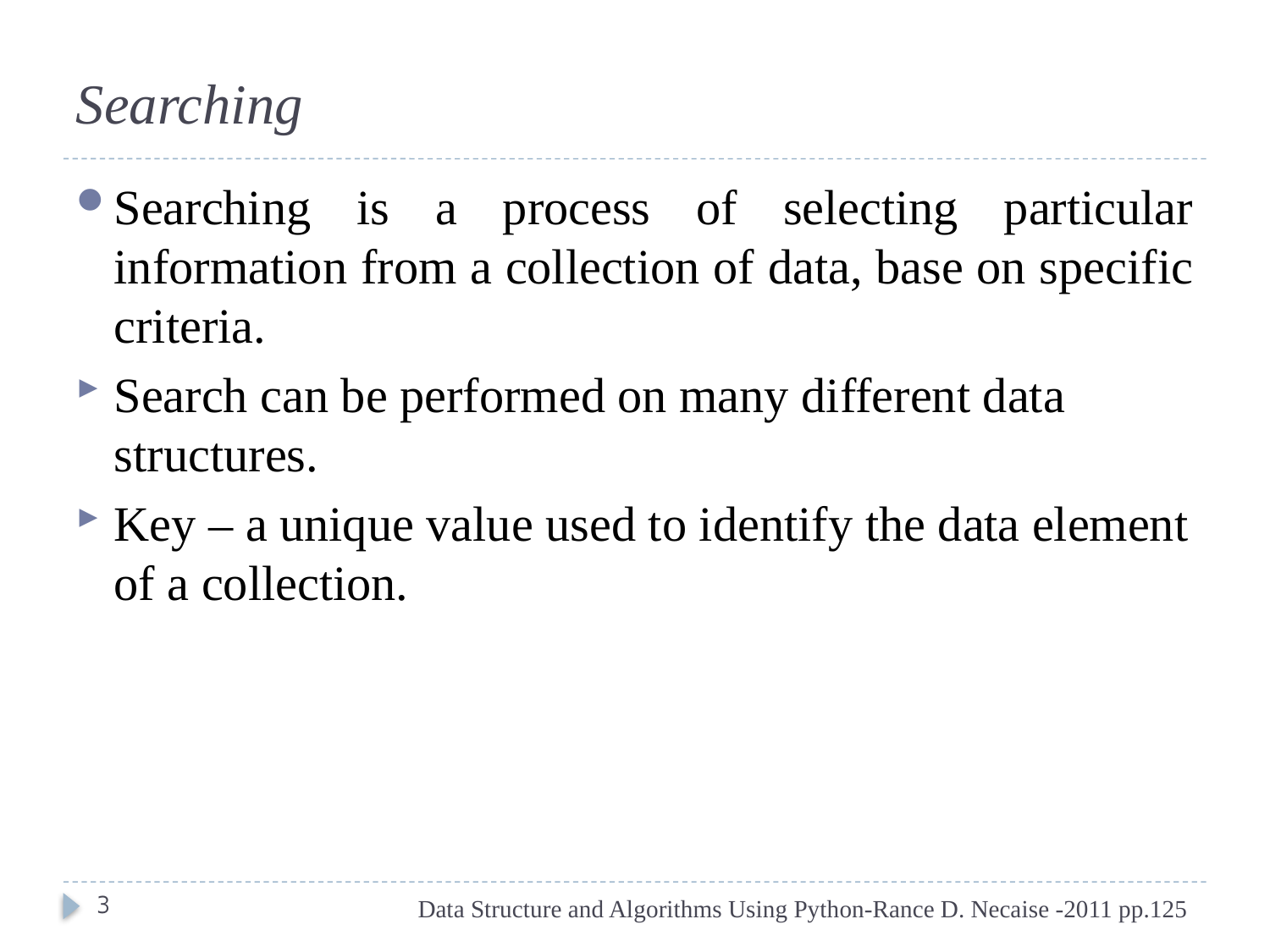

#
Searching
Searching is a process of selecting particular information from a collection of data, base on specific criteria.
Search can be performed on many different data structures.
Key – a unique value used to identify the data element of a collection.

3
Data Structure and Algorithms Using Python-Rance D. Necaise -2011 pp.125